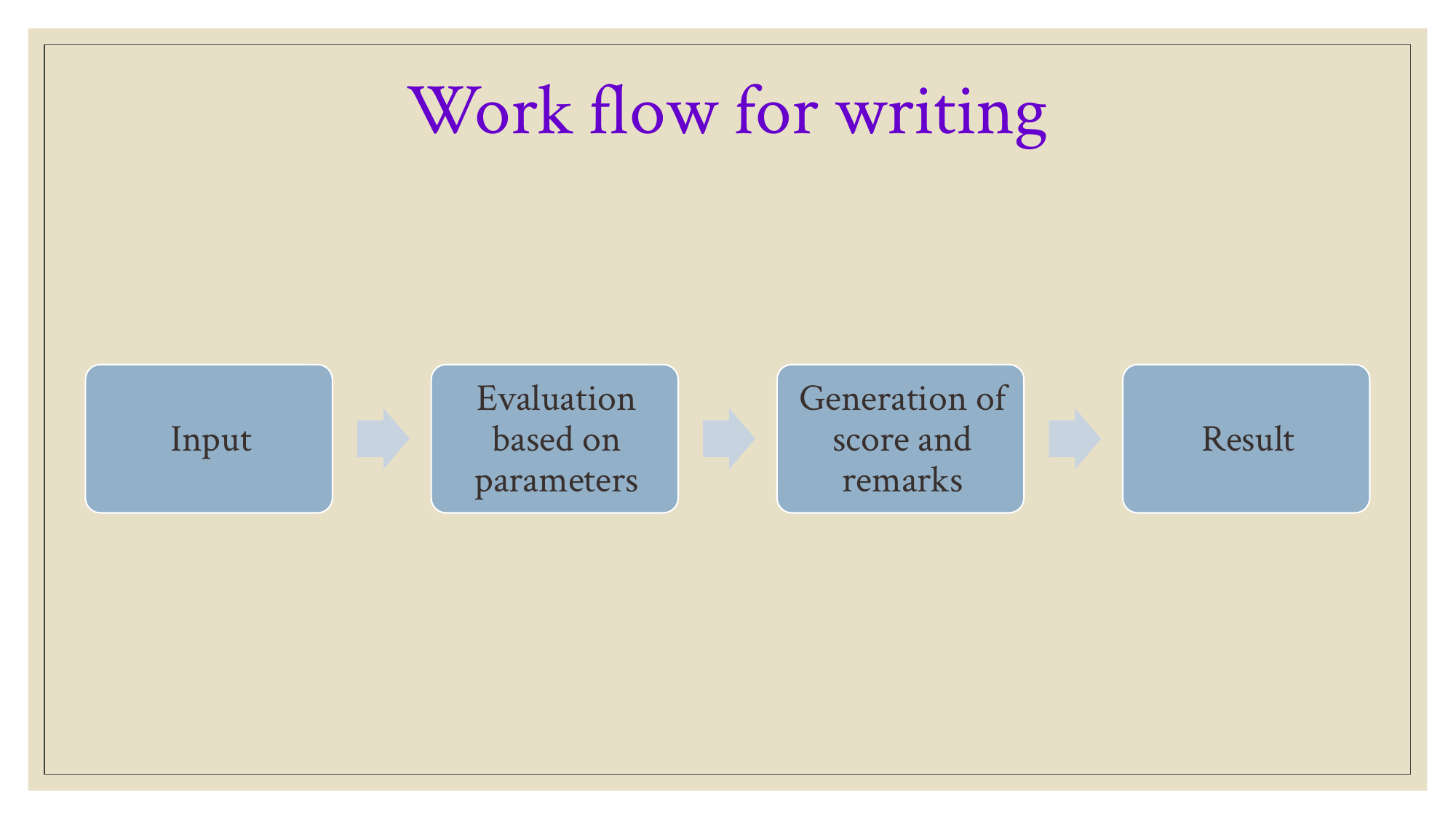

# Work flow for writing
Input

Evaluation based on parameters

Generation of score and remarks

Result